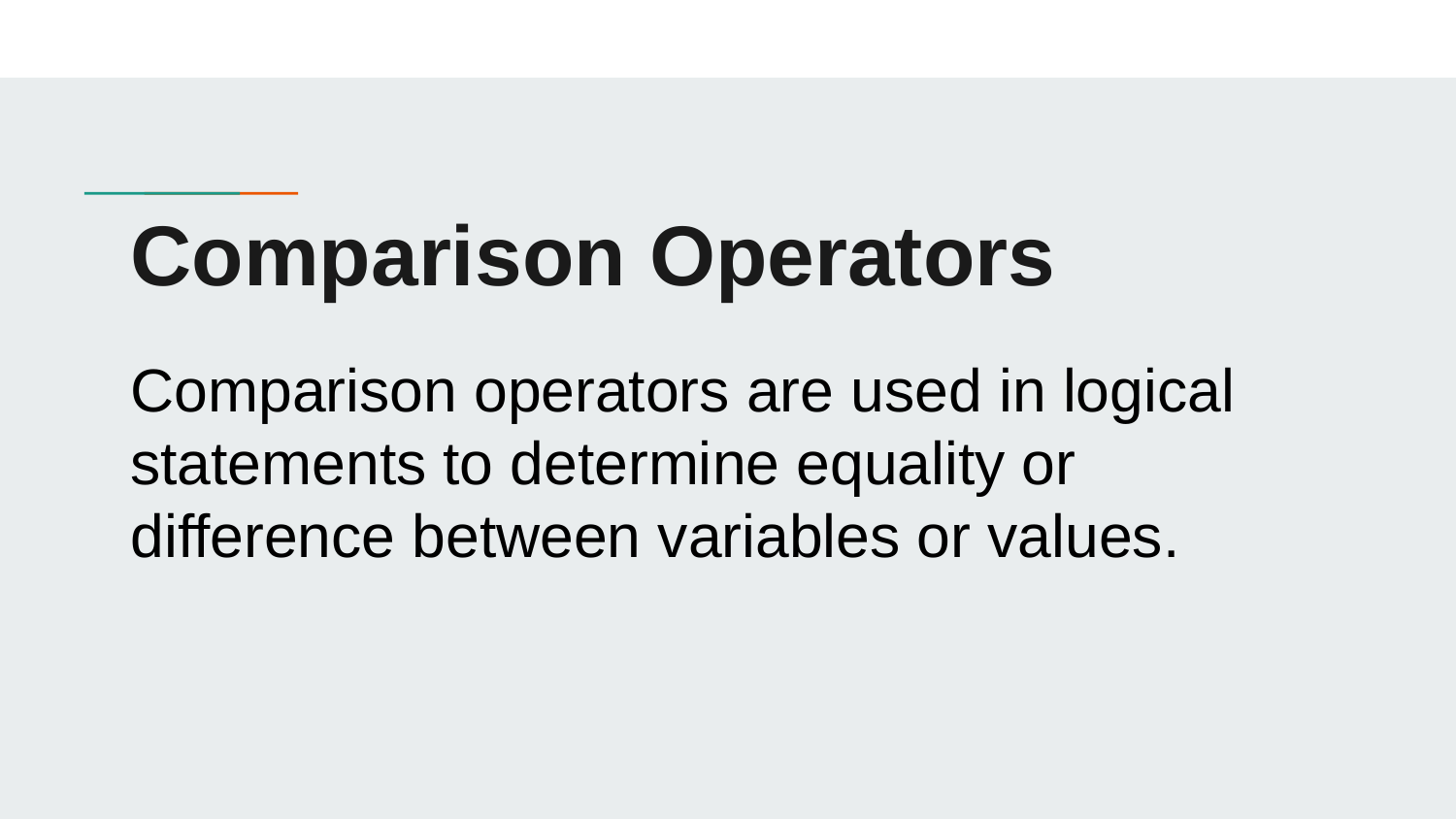

# Comparison Operators

Comparison operators are used in logical statements to determine equality or difference between variables or values.